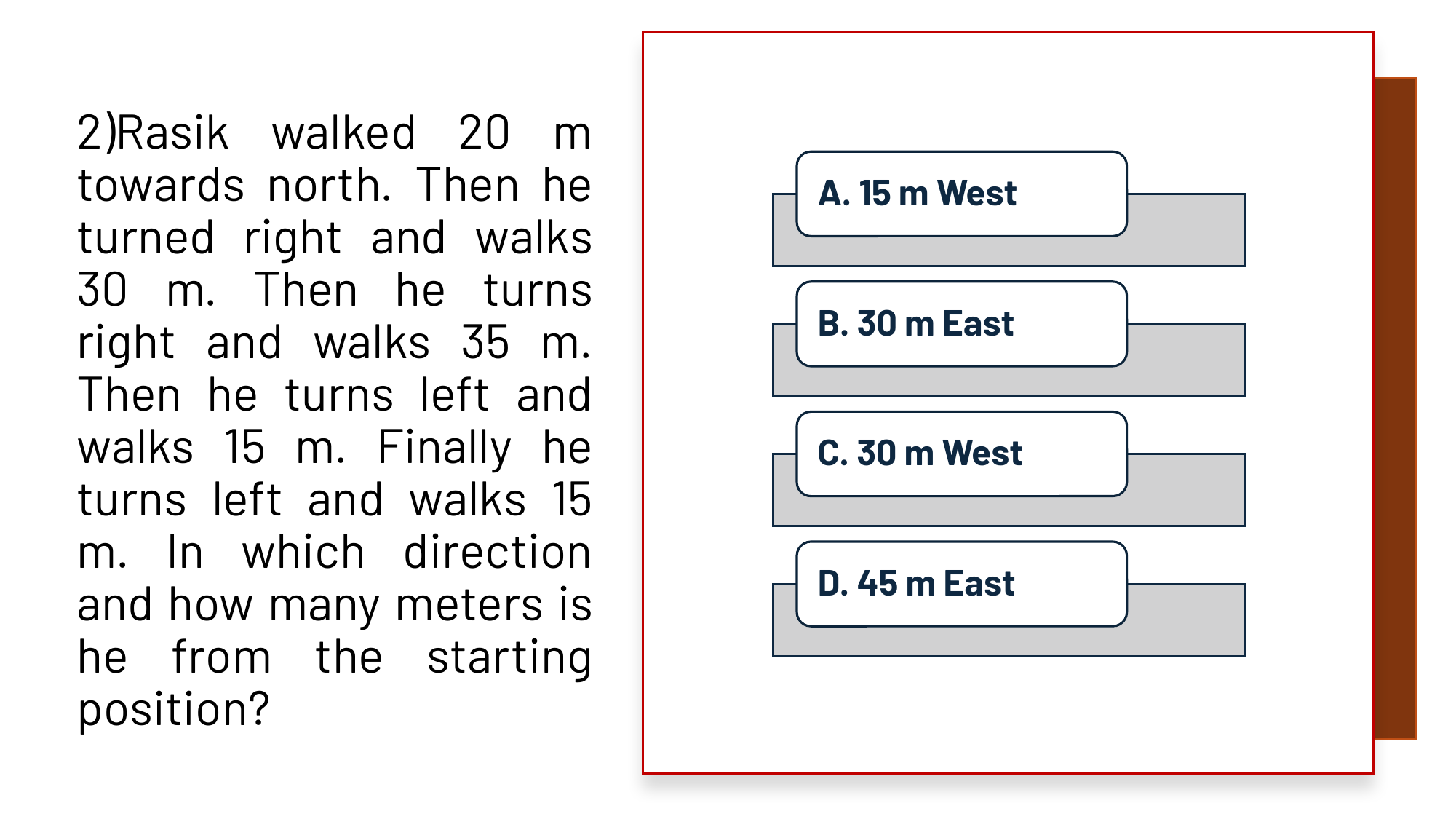

# 2)Rasik walked 20 m towards north. Then he turned right and walks 30 m. Then he turns right and walks 35 m. Then he turns left and walks 15 m. Finally he turns left and walks 15 m. In which direction and how many meters is he from the starting position?

A. 15 m West
B. 30 m East
C. 30 m West
D. 45 m East